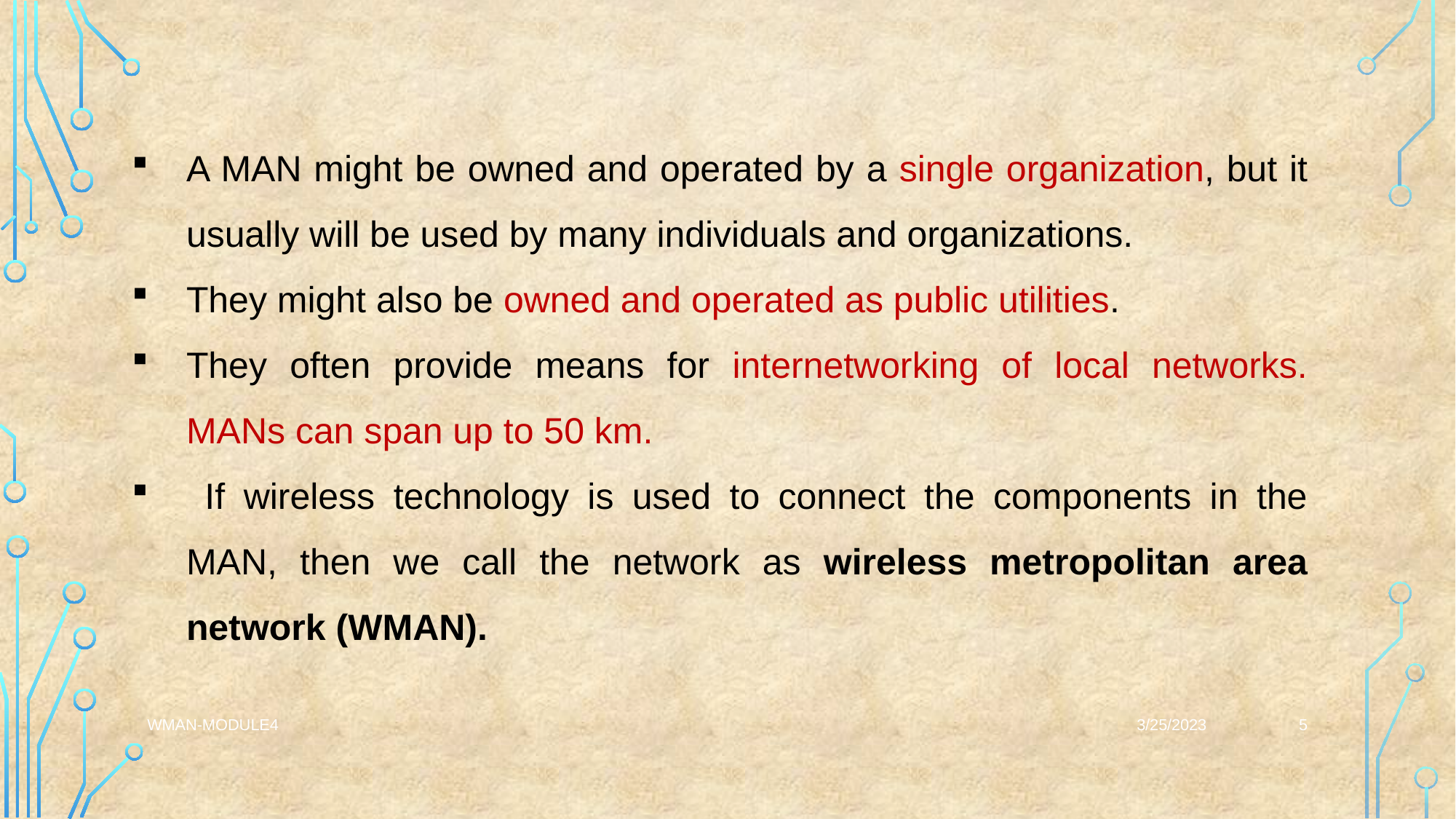

A MAN might be owned and operated by a single organization, but it usually will be used by many individuals and organizations.
They might also be owned and operated as public utilities.
They often provide means for internetworking of local networks. MANs can span up to 50 km.
 If wireless technology is used to connect the components in the MAN, then we call the network as wireless metropolitan area network (WMAN).

5
WMAN-Module4
3/25/2023